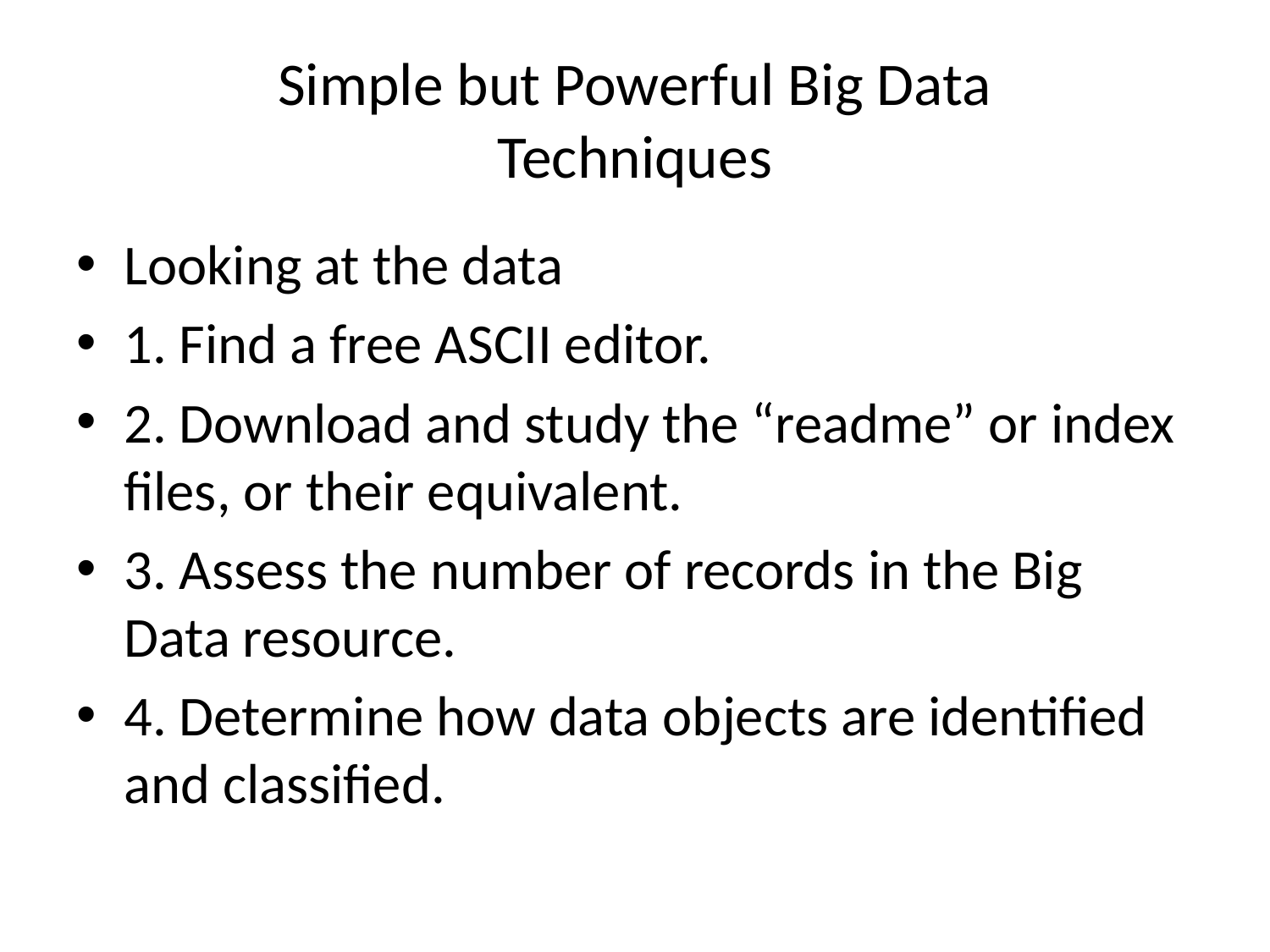

# Simple but Powerful Big Data Techniques
Looking at the data
1. Find a free ASCII editor.
2. Download and study the “readme” or index files, or their equivalent.
3. Assess the number of records in the Big Data resource.
4. Determine how data objects are identified and classified.